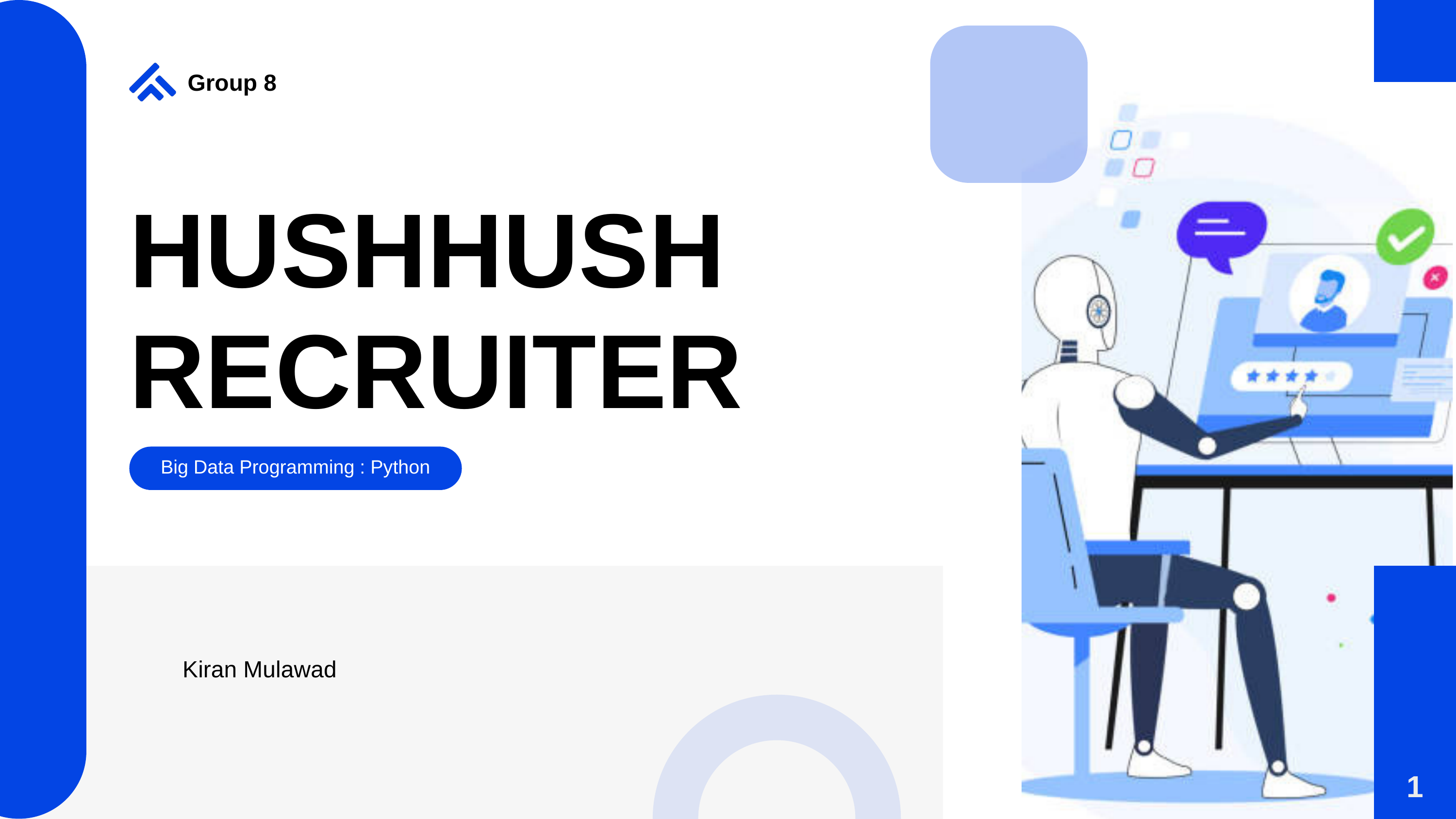

Group 8
HUSHHUSH
RECRUITER

Big Data Programming : Python

Kiran Mulawad

1